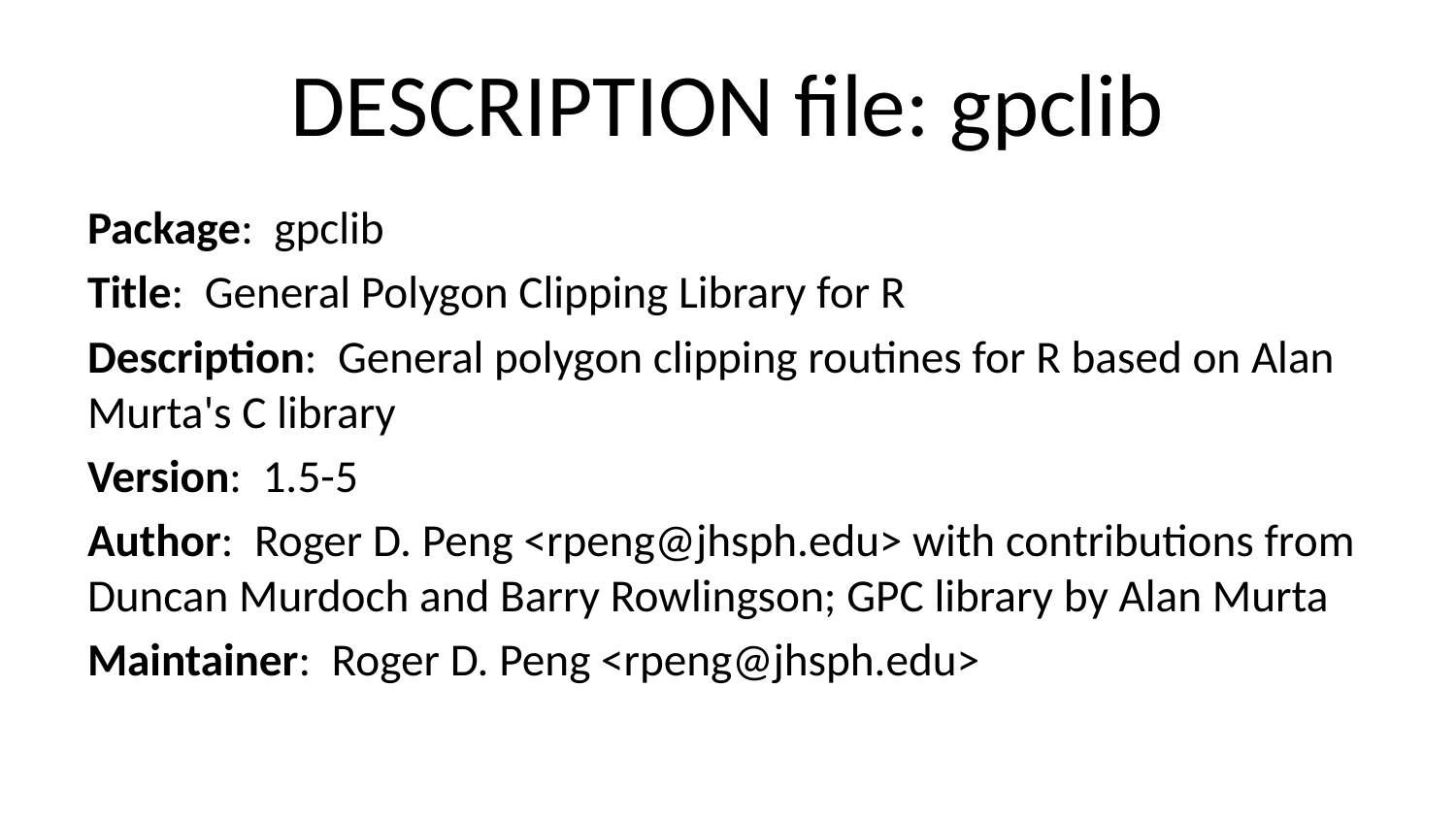

# DESCRIPTION file: gpclib
Package:  gpclib
Title:  General Polygon Clipping Library for R
Description:  General polygon clipping routines for R based on Alan Murta's C library
Version:  1.5-5
Author:  Roger D. Peng <rpeng@jhsph.edu> with contributions from Duncan Murdoch and Barry Rowlingson; GPC library by Alan Murta
Maintainer:  Roger D. Peng <rpeng@jhsph.edu>